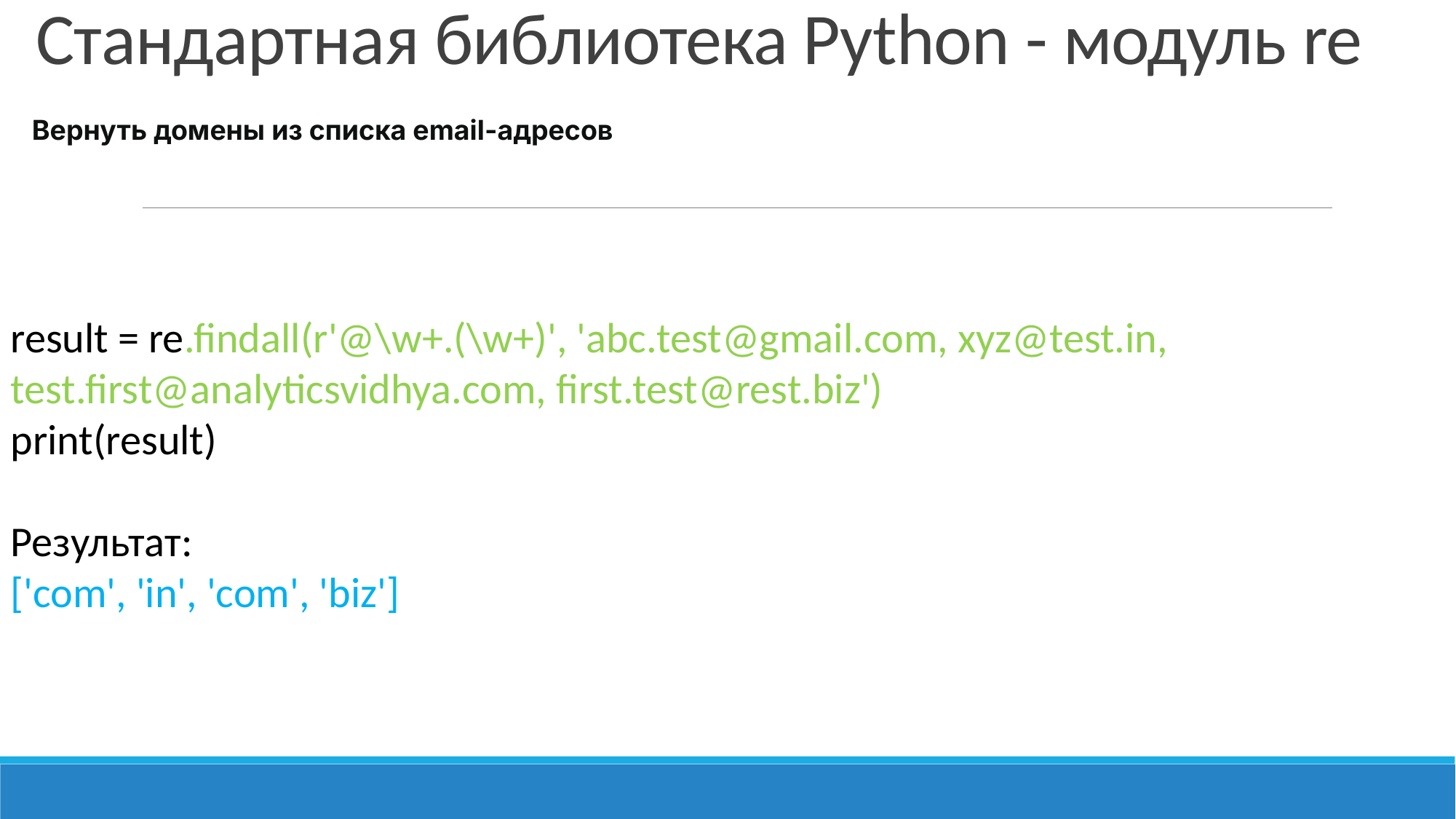

Стандартная библиотека Python - модуль re

Вернуть домены из списка email-адресов
result = re.findall(r'@\w+.(\w+)', 'abc.test@gmail.com, xyz@test.in, test.first@analyticsvidhya.com, first.test@rest.biz')
print(result)

Результат:
['com', 'in', 'com', 'biz']